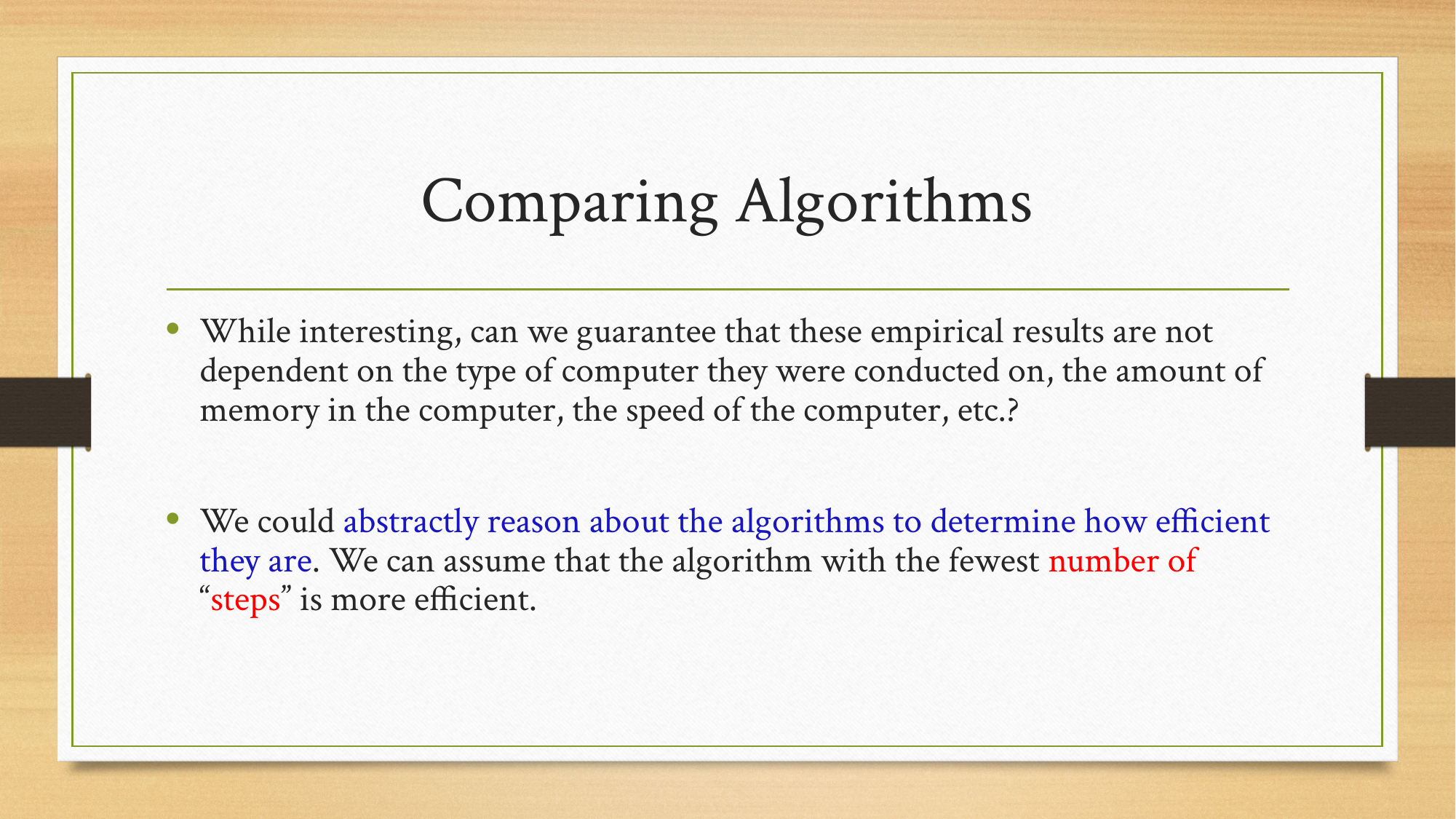

# Comparing Algorithms
While interesting, can we guarantee that these empirical results are not dependent on the type of computer they were conducted on, the amount of memory in the computer, the speed of the computer, etc.?

We could abstractly reason about the algorithms to determine how efficient they are. We can assume that the algorithm with the fewest number of “steps” is more efficient.